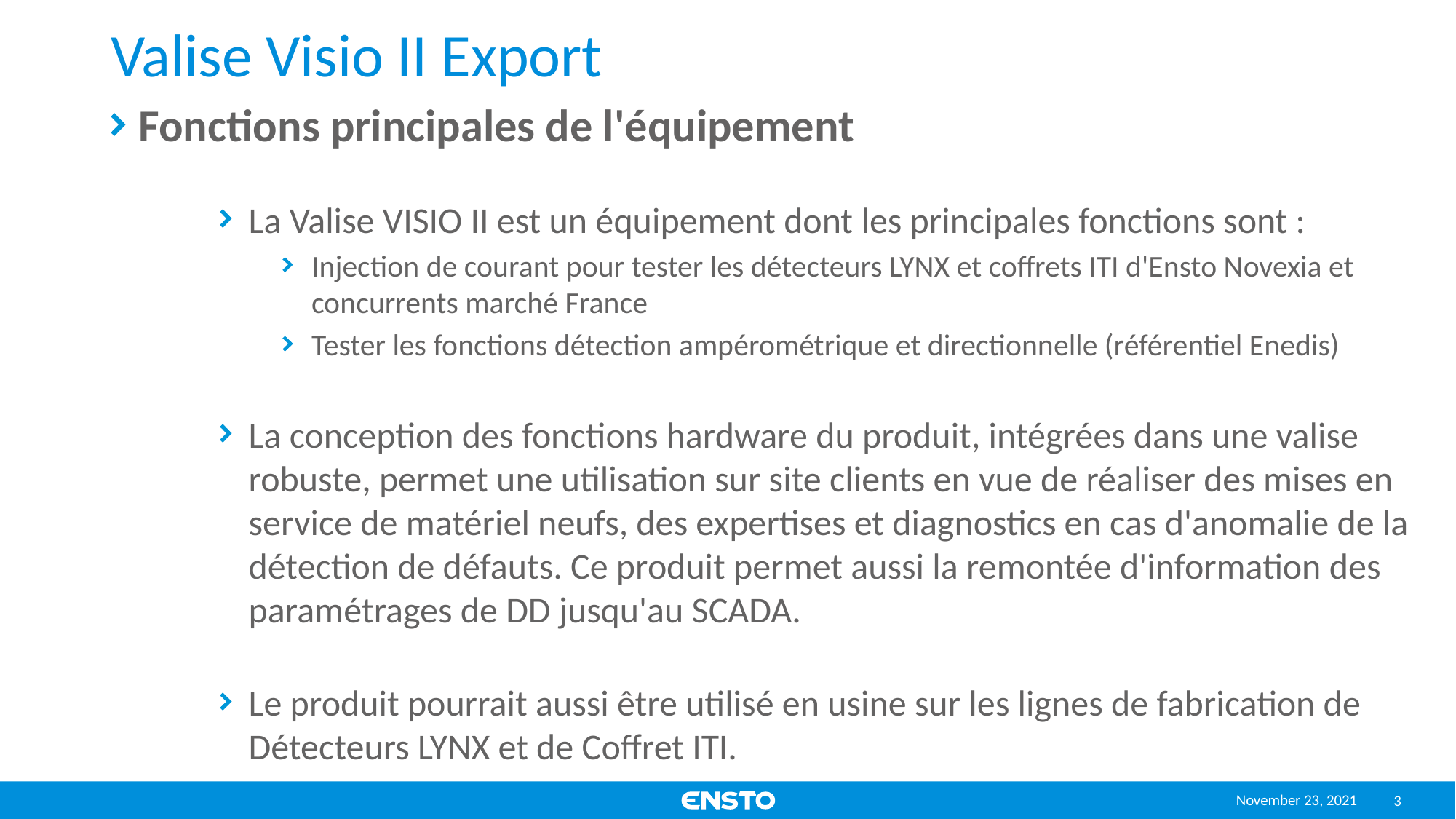

# Valise Visio II Export
Fonctions principales de l'équipement

La Valise VISIO II est un équipement dont les principales fonctions sont :
Injection de courant pour tester les détecteurs LYNX et coffrets ITI d'Ensto Novexia et concurrents marché France
Tester les fonctions détection ampérométrique et directionnelle (référentiel Enedis)

La conception des fonctions hardware du produit, intégrées dans une valise robuste, permet une utilisation sur site clients en vue de réaliser des mises en service de matériel neufs, des expertises et diagnostics en cas d'anomalie de la détection de défauts. Ce produit permet aussi la remontée d'information des paramétrages de DD jusqu'au SCADA.

Le produit pourrait aussi être utilisé en usine sur les lignes de fabrication de Détecteurs LYNX et de Coffret ITI.
November 23, 2021

3